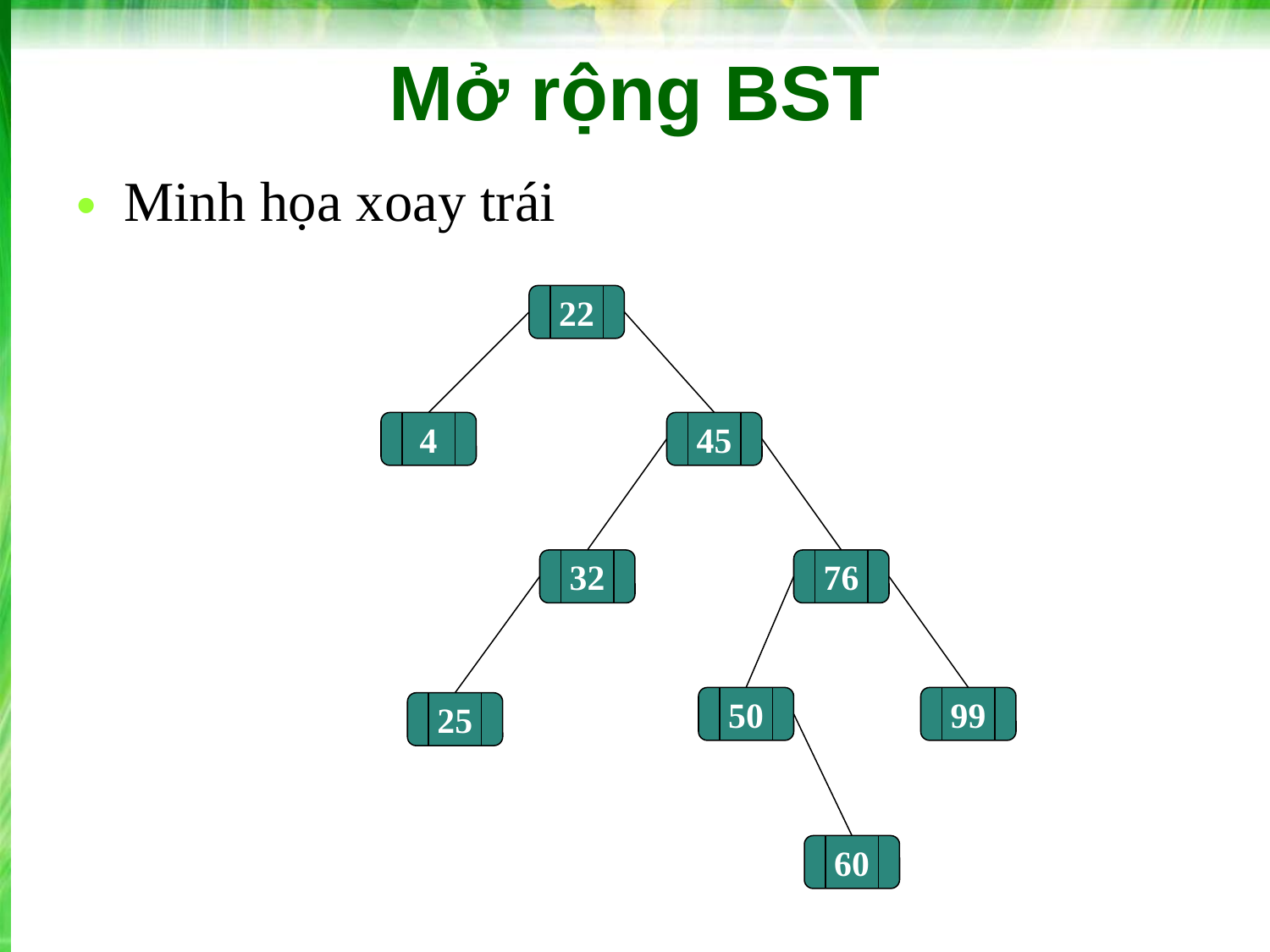

# Mở rộng BST
Minh họa xoay trái
22
4
45
32
76
50
99
25
60
75